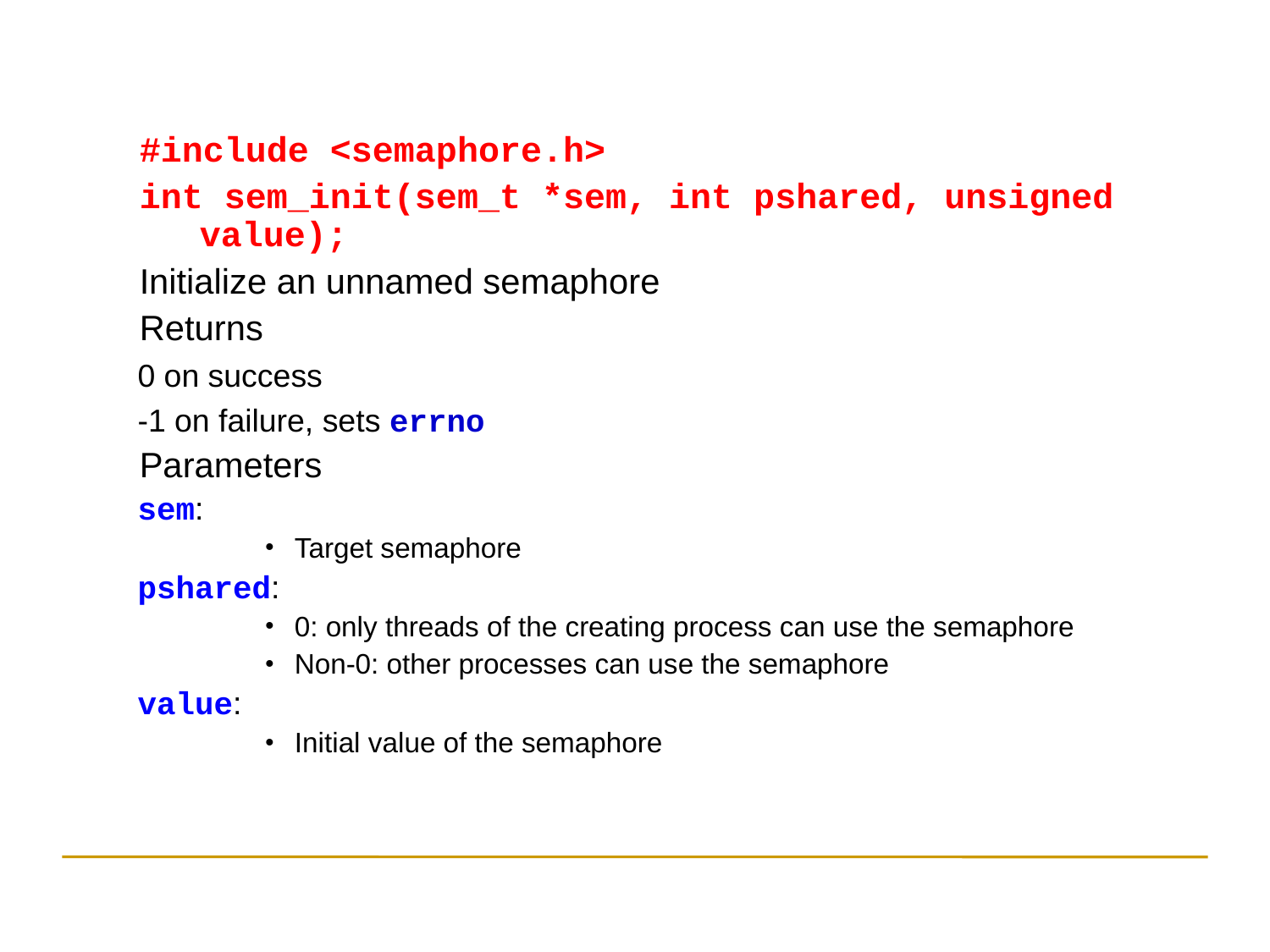

#include <semaphore.h>
int sem_init(sem_t *sem, int pshared, unsigned value);
Initialize an unnamed semaphore
Returns
0 on success
-1 on failure, sets errno
Parameters
sem:
Target semaphore
pshared:
0: only threads of the creating process can use the semaphore
Non-0: other processes can use the semaphore
value:
Initial value of the semaphore